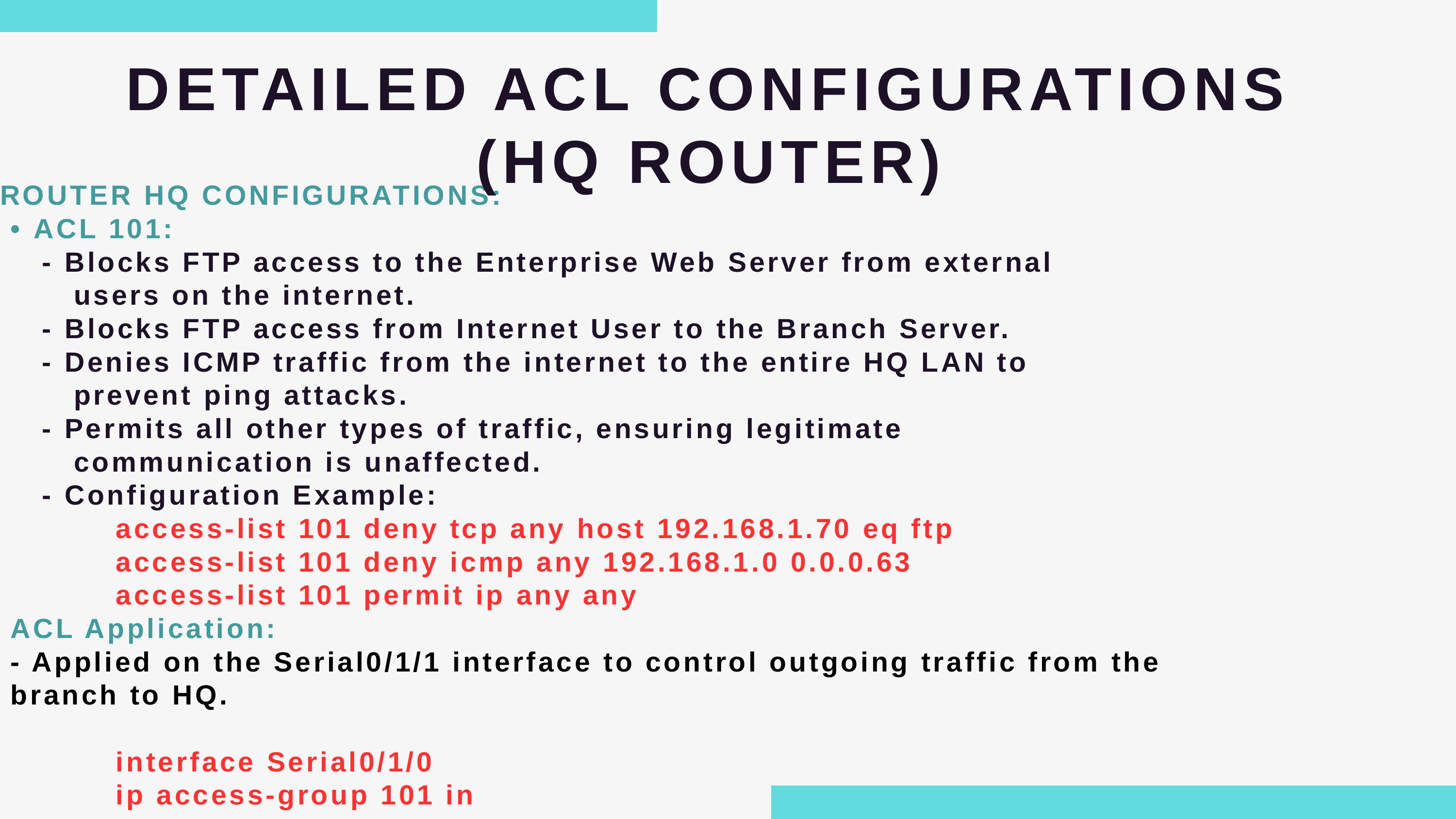

DETAILED ACL CONFIGURATIONS (HQ ROUTER)
ROUTER HQ CONFIGURATIONS:
 • ACL 101:
    - Blocks FTP access to the Enterprise Web Server from external
       users on the internet.
    - Blocks FTP access from Internet User to the Branch Server.
    - Denies ICMP traffic from the internet to the entire HQ LAN to
       prevent ping attacks.
    - Permits all other types of traffic, ensuring legitimate
       communication is unaffected.
    - Configuration Example:
           access-list 101 deny tcp any host 192.168.1.70 eq ftp
           access-list 101 deny icmp any 192.168.1.0 0.0.0.63
           access-list 101 permit ip any any
 ACL Application:
 - Applied on the Serial0/1/1 interface to control outgoing traffic from the
 branch to HQ.

           interface Serial0/1/0
           ip access-group 101 in